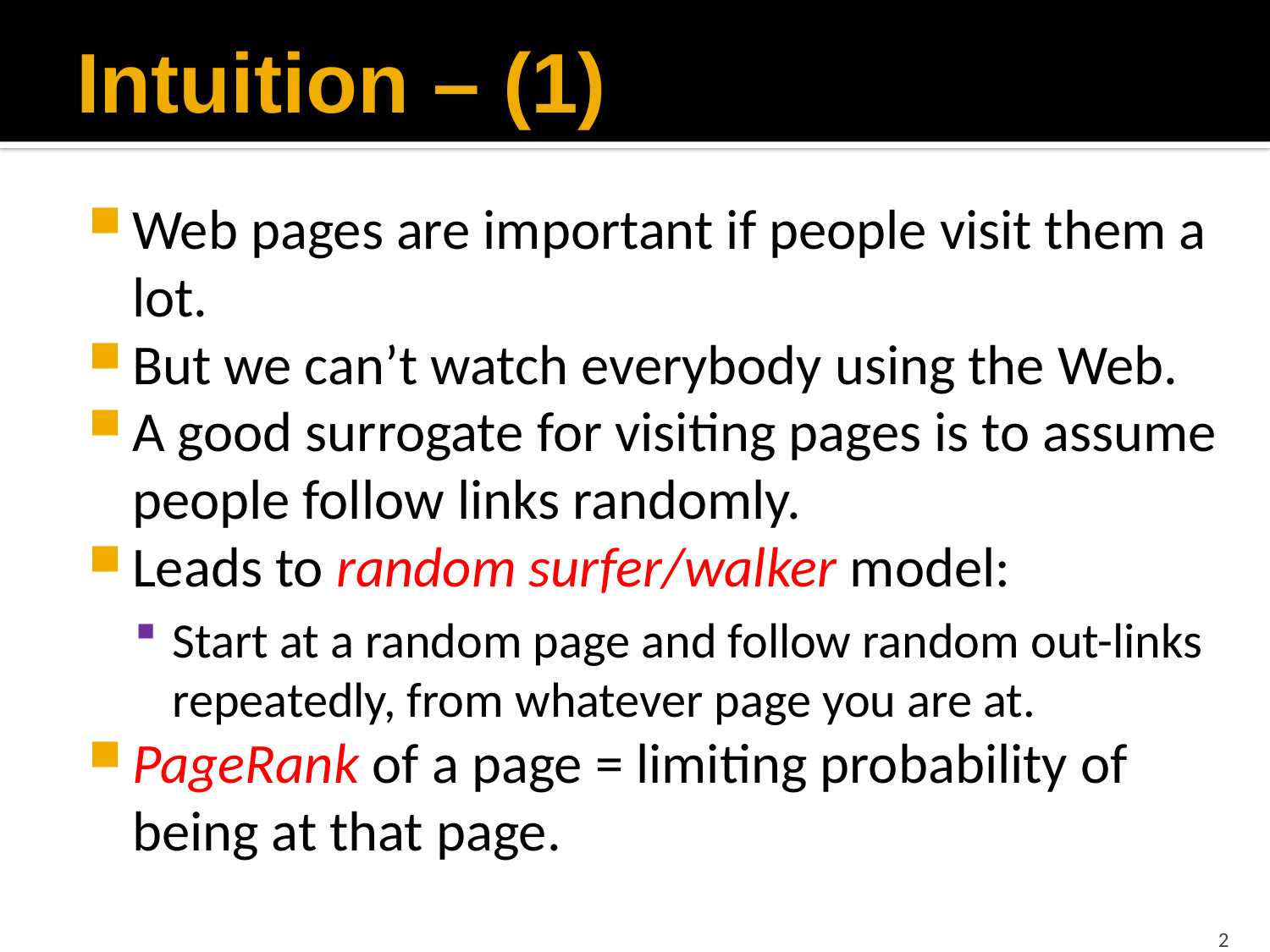

# Intuition – (1)
Web pages are important if people visit them a lot.
But we can’t watch everybody using the Web.
A good surrogate for visiting pages is to assume people follow links randomly.
Leads to random surfer/walker model:
Start at a random page and follow random out-links repeatedly, from whatever page you are at.
PageRank of a page = limiting probability of being at that page.
2